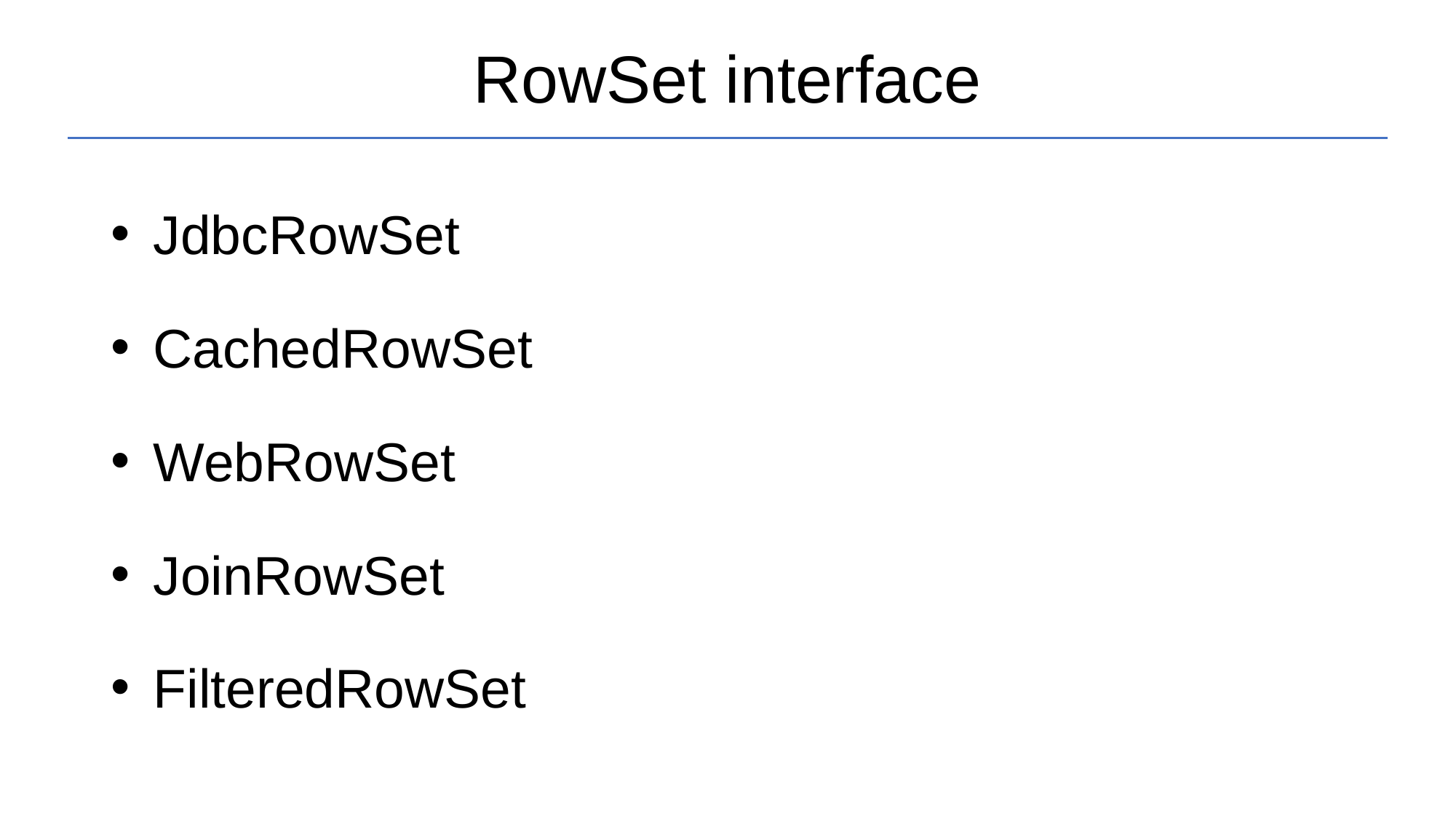

# RowSet interface
 JdbcRowSet
 CachedRowSet
 WebRowSet
 JoinRowSet
 FilteredRowSet